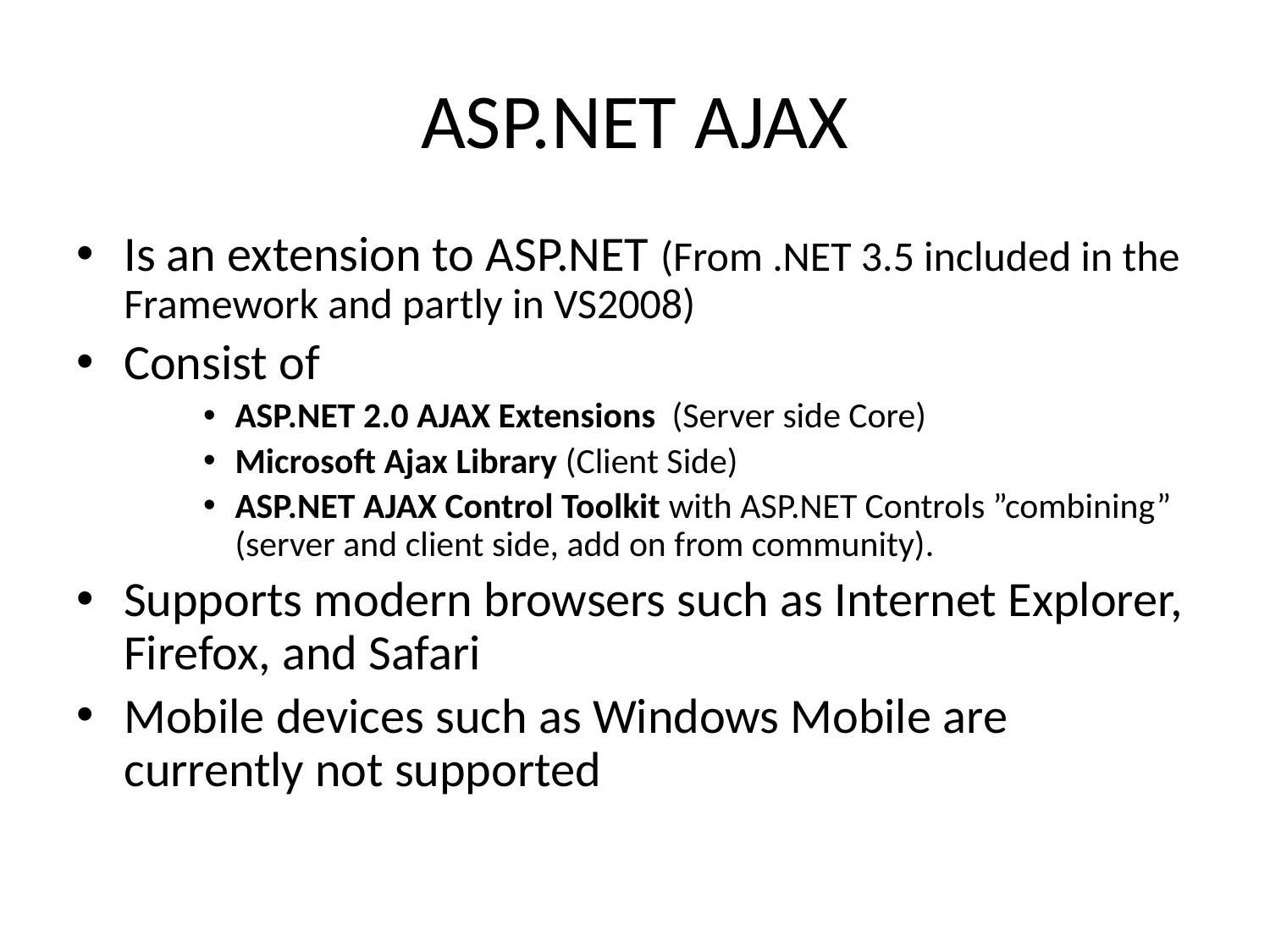

# ASP.NET AJAX
Is an extension to ASP.NET (From .NET 3.5 included in the Framework and partly in VS2008)
Consist of
ASP.NET 2.0 AJAX Extensions  (Server side Core)
Microsoft Ajax Library (Client Side)
ASP.NET AJAX Control Toolkit with ASP.NET Controls ”combining” (server and client side, add on from community).
Supports modern browsers such as Internet Explorer, Firefox, and Safari
Mobile devices such as Windows Mobile are currently not supported